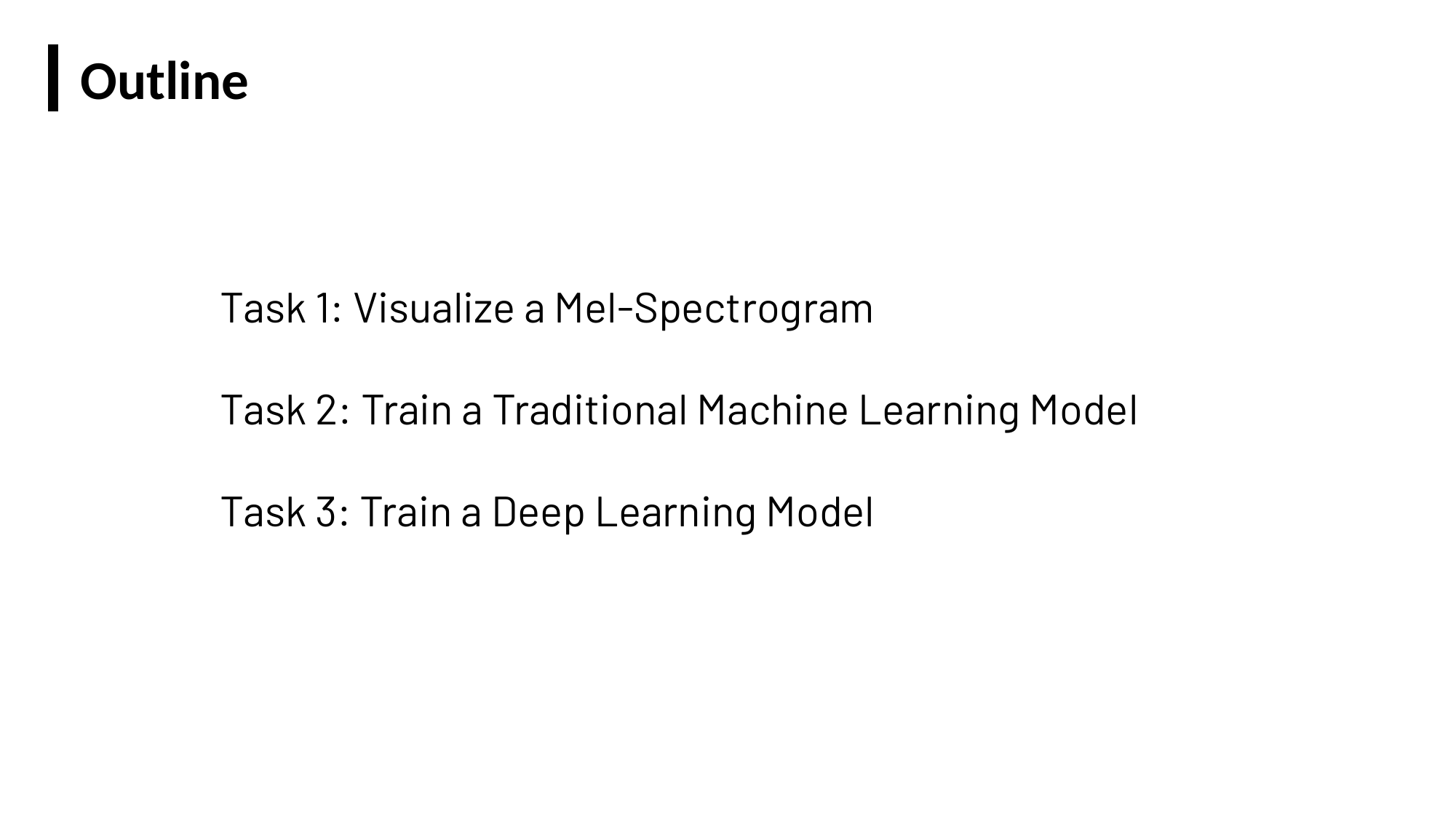

Outline

Task 1: Visualize a Mel-Spectrogram

Task 2: Train a Traditional Machine Learning Model

Task 3: Train a Deep Learning Model